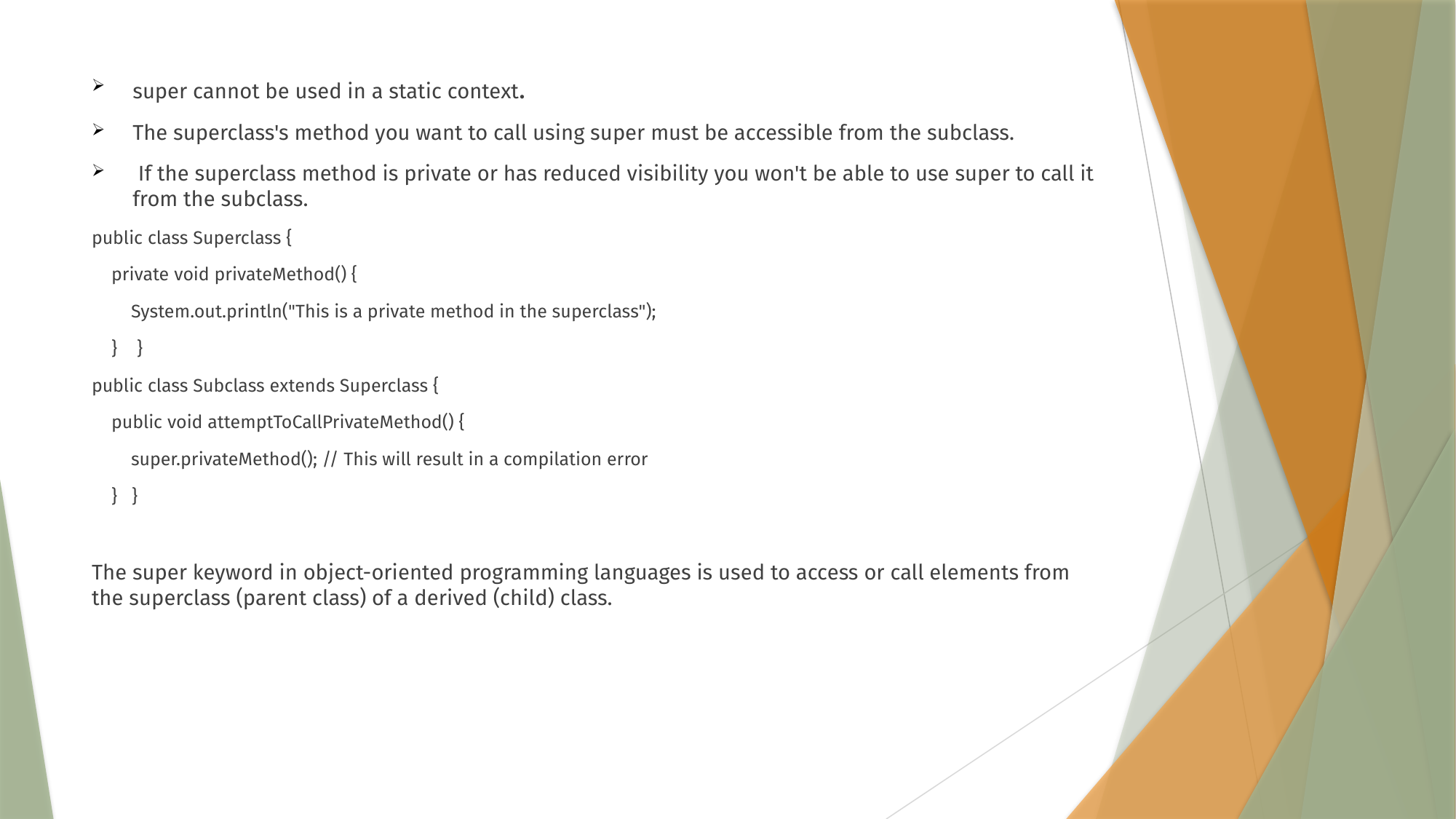

super cannot be used in a static context.
The superclass's method you want to call using super must be accessible from the subclass.
 If the superclass method is private or has reduced visibility you won't be able to use super to call it from the subclass.
public class Superclass {
    private void privateMethod() {
        System.out.println("This is a private method in the superclass");
    }    }
public class Subclass extends Superclass {
    public void attemptToCallPrivateMethod() {
        super.privateMethod(); // This will result in a compilation error
    }   }

The super keyword in object-oriented programming languages is used to access or call elements from the superclass (parent class) of a derived (child) class.